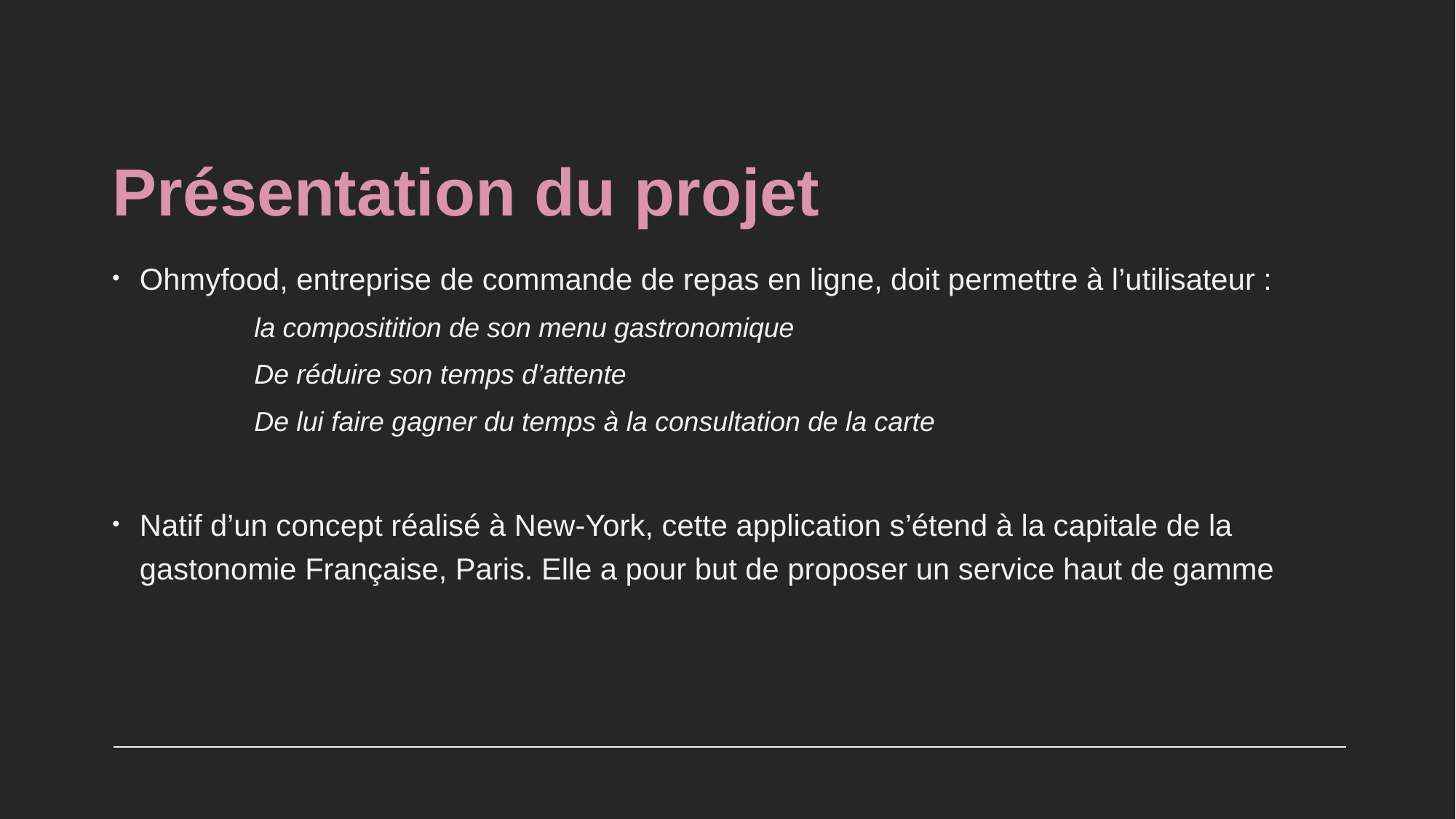

# Présentation du projet
Ohmyfood, entreprise de commande de repas en ligne, doit permettre à l’utilisateur :
	la compositition de son menu gastronomique
	De réduire son temps d’attente
	De lui faire gagner du temps à la consultation de la carte

Natif d’un concept réalisé à New-York, cette application s’étend à la capitale de la gastonomie Française, Paris. Elle a pour but de proposer un service haut de gamme